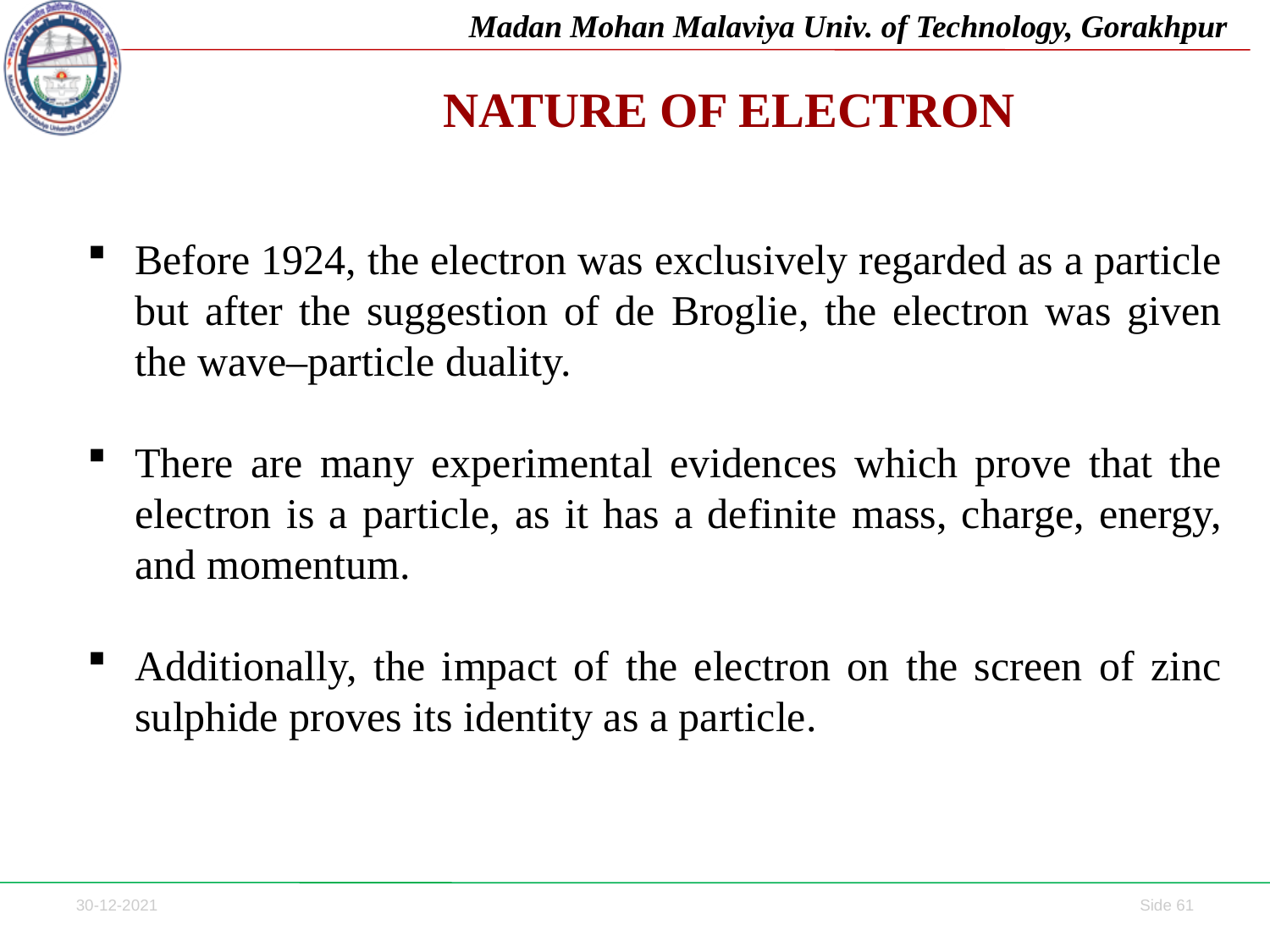

# de NATURE OF ELECTRON
Before 1924, the electron was exclusively regarded as a particle but after the suggestion of de Broglie, the electron was given the wave–particle duality.

There are many experimental evidences which prove that the electron is a particle, as it has a definite mass, charge, energy, and momentum.

Additionally, the impact of the electron on the screen of zinc sulphide proves its identity as a particle.